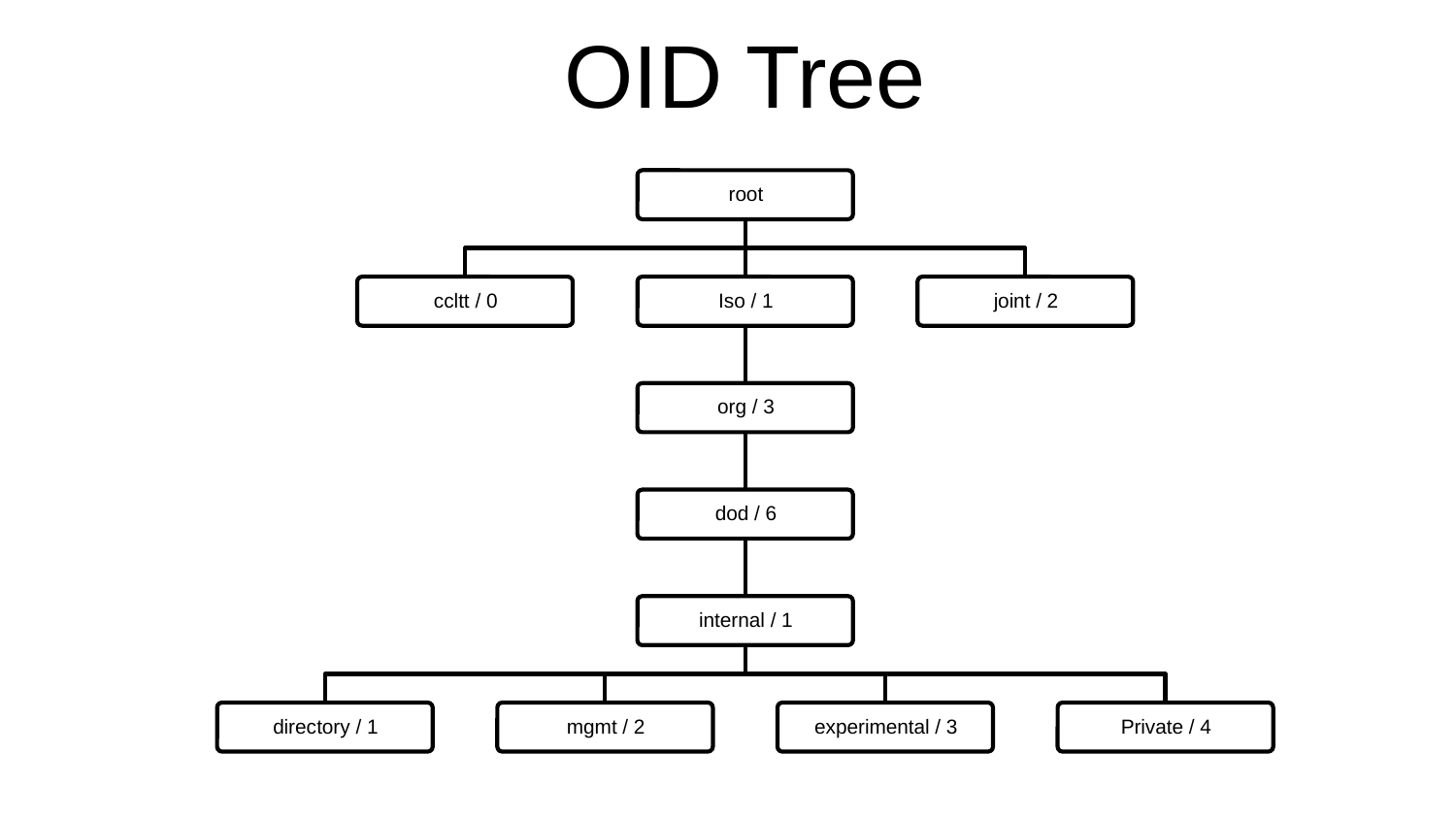

# OID Tree
root
ccltt / 0
Iso / 1
org / 3
dod / 6
internal / 1
directory / 1
mgmt / 2
experimental / 3
Private / 4
joint / 2